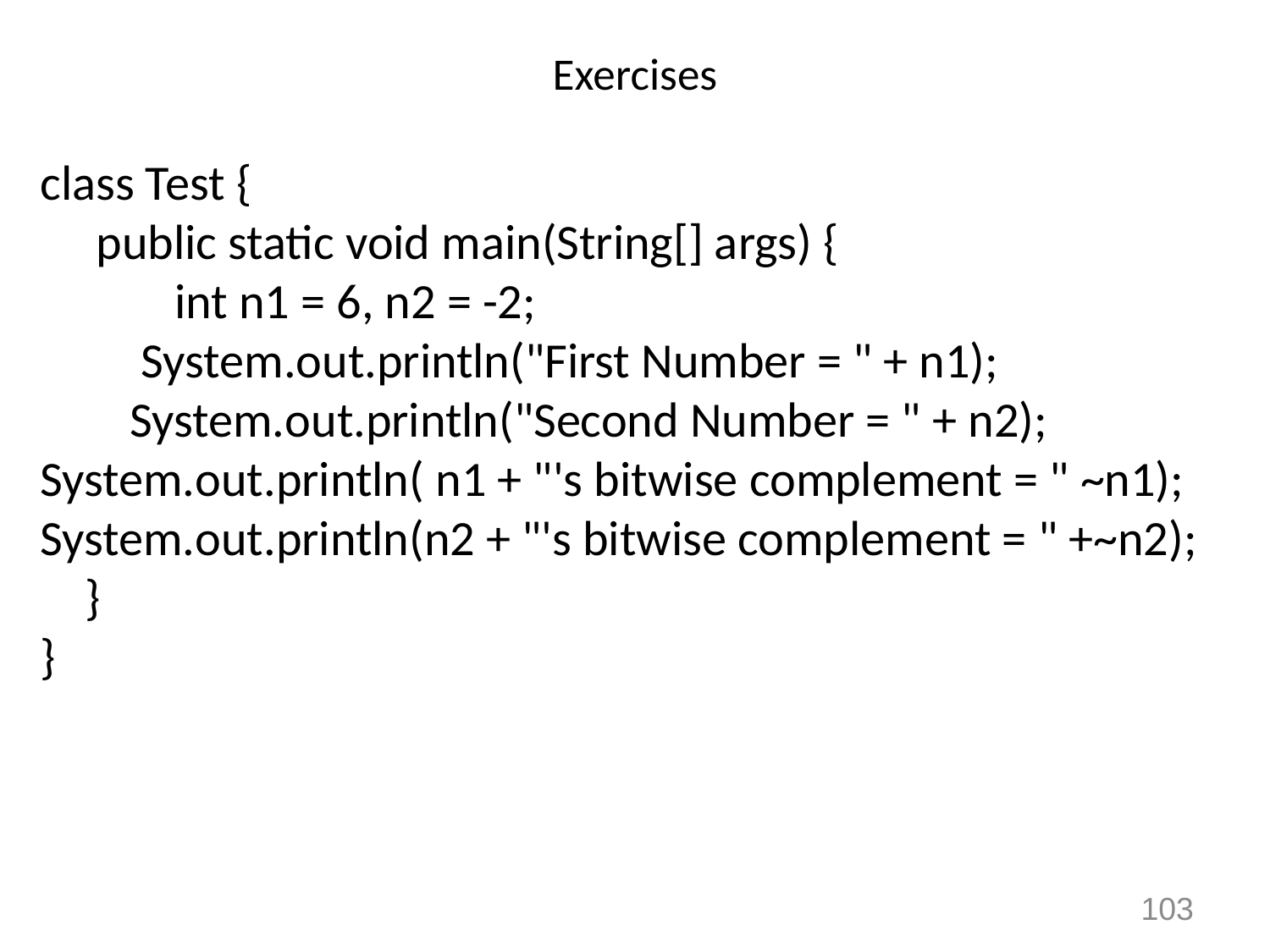

# Exercises
class Test {
     public static void main(String[] args) {
            int n1 = 6, n2 = -2;
         System.out.println("First Number = " + n1);
        System.out.println("Second Number = " + n2);
System.out.println( n1 + "'s bitwise complement = " ~n1);
System.out.println(n2 + "'s bitwise complement = " +~n2);
    }
}
103